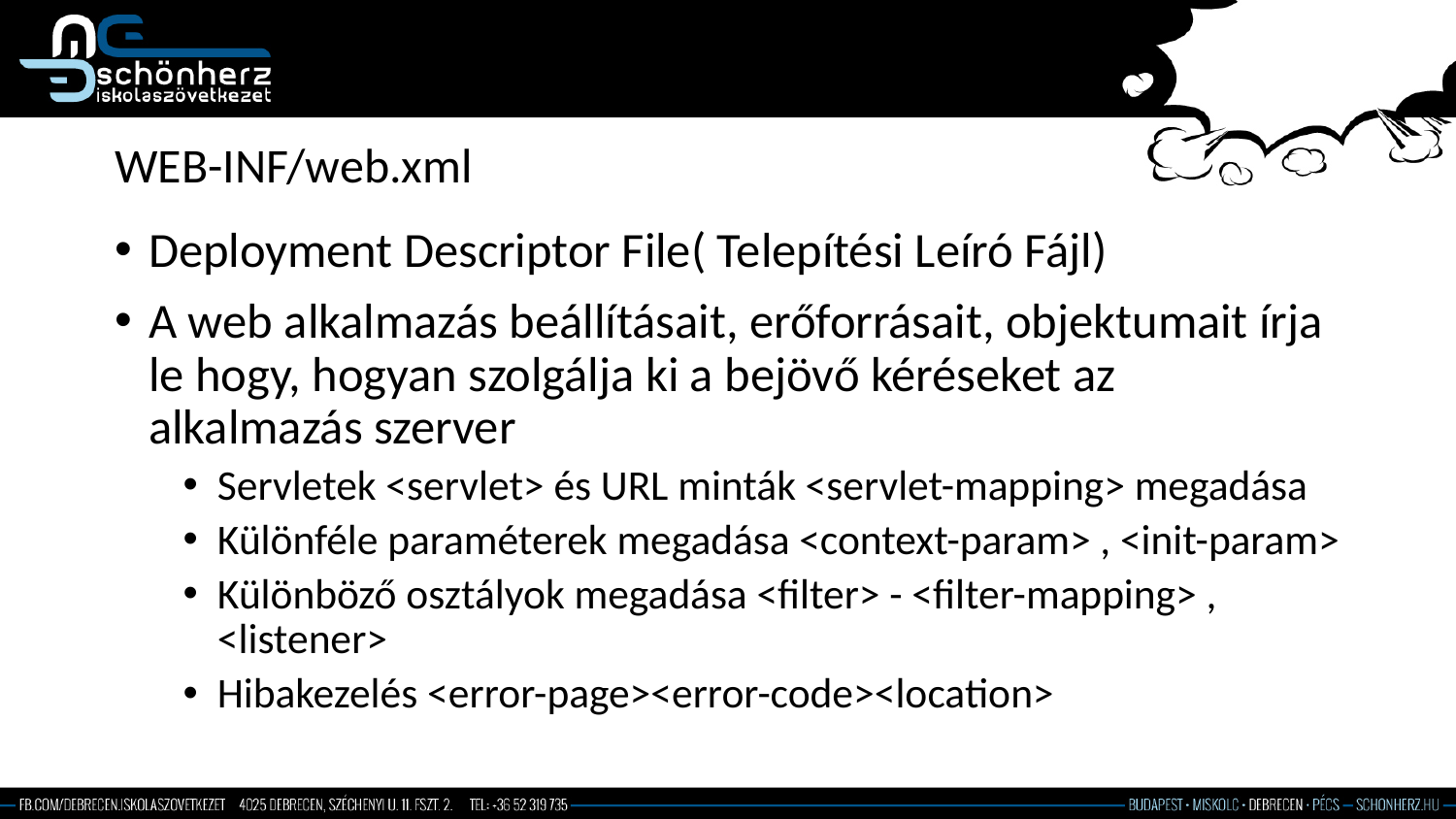

# WEB-INF/web.xml
Deployment Descriptor File( Telepítési Leíró Fájl)
A web alkalmazás beállításait, erőforrásait, objektumait írja le hogy, hogyan szolgálja ki a bejövő kéréseket az alkalmazás szerver
Servletek <servlet> és URL minták <servlet-mapping> megadása
Különféle paraméterek megadása <context-param> , <init-param>
Különböző osztályok megadása <filter> - <filter-mapping> , <listener>
Hibakezelés <error-page><error-code><location>